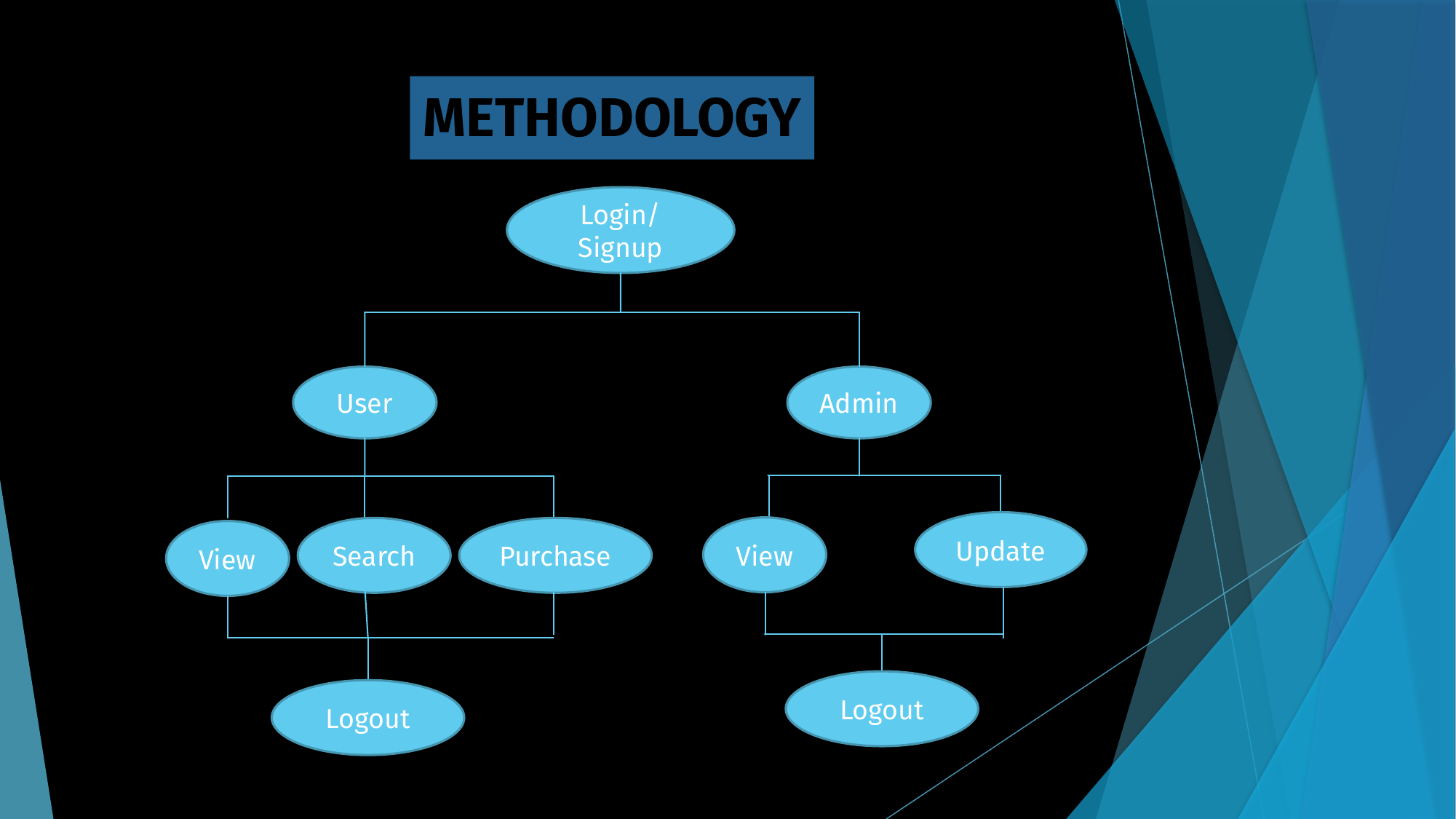

# METHODOLOGY
Login/Signup
User
Admin
Update
View
Purchase
Search
View
Logout
Logout